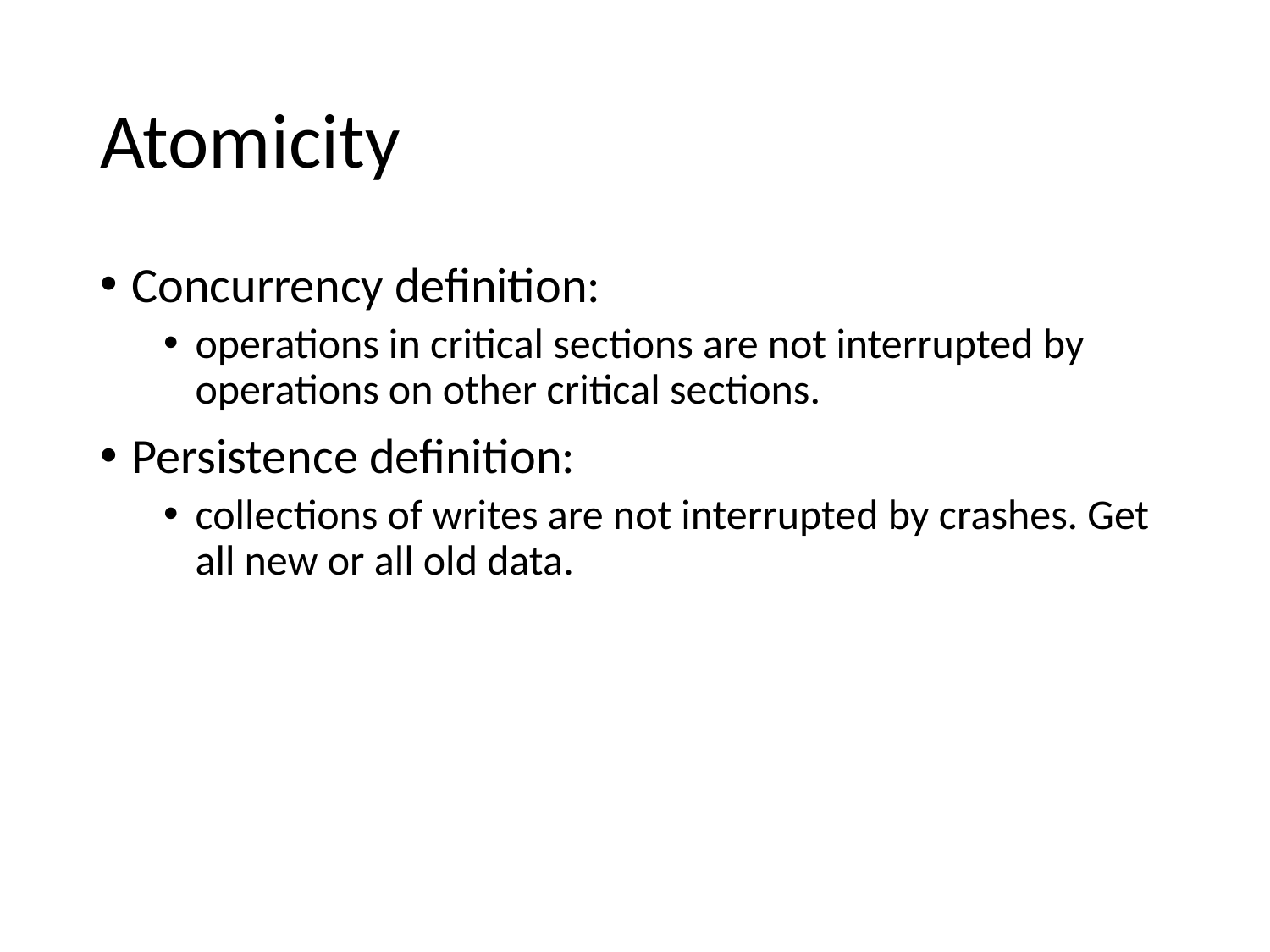

# Atomicity
Concurrency definition:
operations in critical sections are not interrupted by operations on other critical sections.
Persistence definition:
collections of writes are not interrupted by crashes. Get all new or all old data.